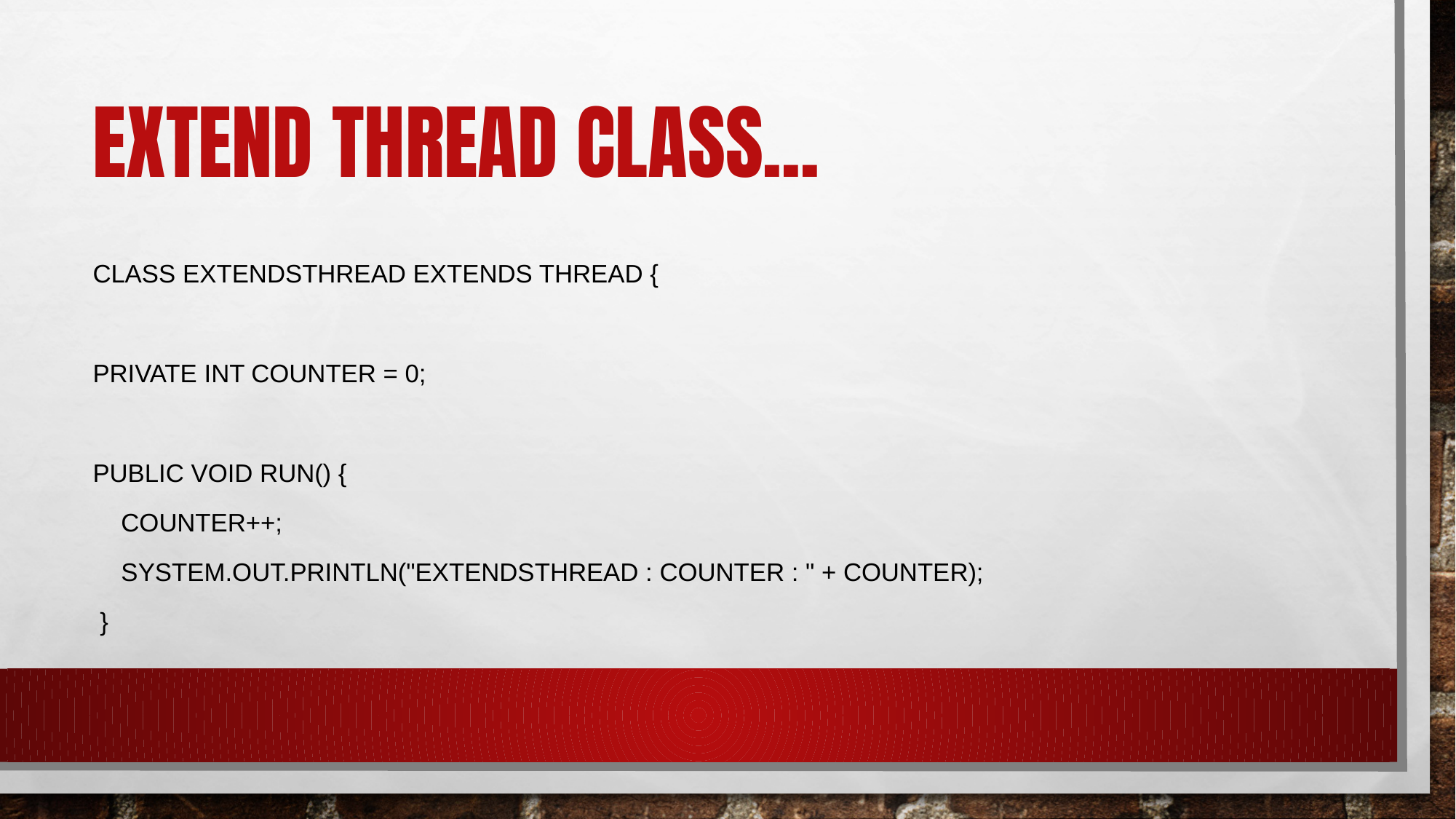

# Extend Thread class...
class ExtendsThread extends Thread {

private int counter = 0;

public void run() {
    counter++;
    System.out.println("ExtendsThread : Counter : " + counter);
 }